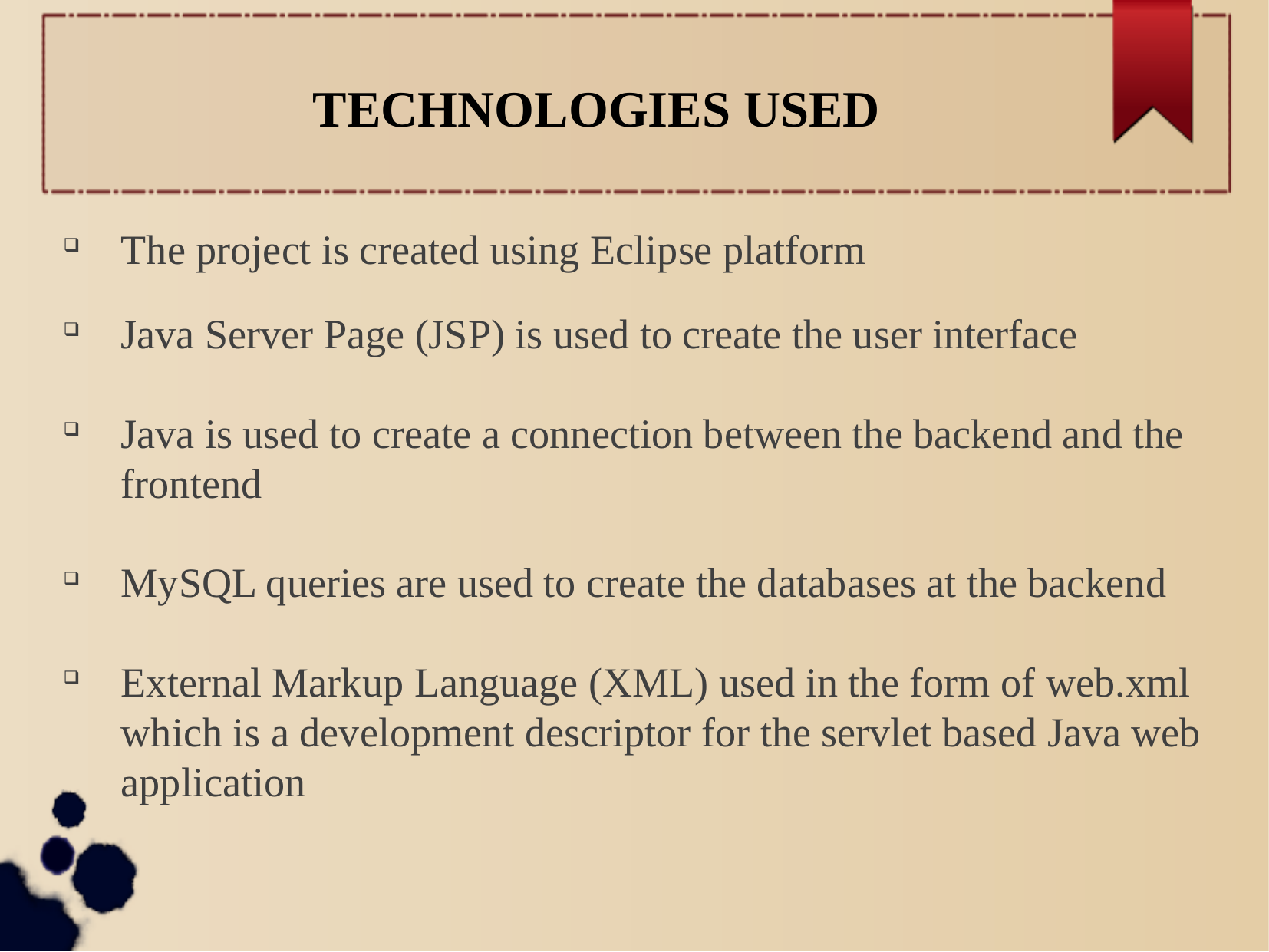

TECHNOLOGIES USED
The project is created using Eclipse platform

Java Server Page (JSP) is used to create the user interface

Java is used to create a connection between the backend and the frontend

MySQL queries are used to create the databases at the backend

External Markup Language (XML) used in the form of web.xml which is a development descriptor for the servlet based Java web application